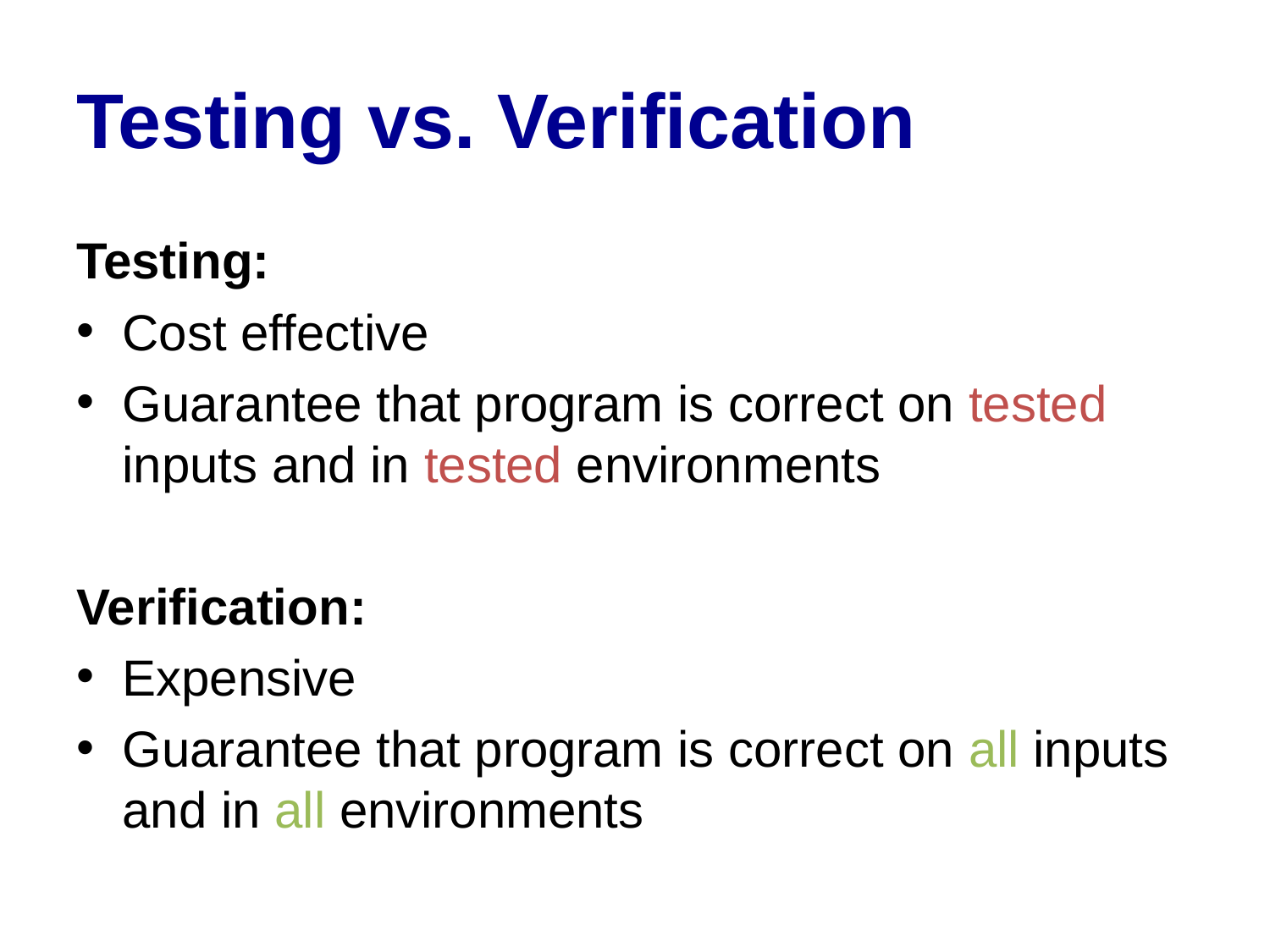

# Testing vs. Verification
Testing:
Cost effective
Guarantee that program is correct on tested inputs and in tested environments

Verification:
Expensive
Guarantee that program is correct on all inputs and in all environments